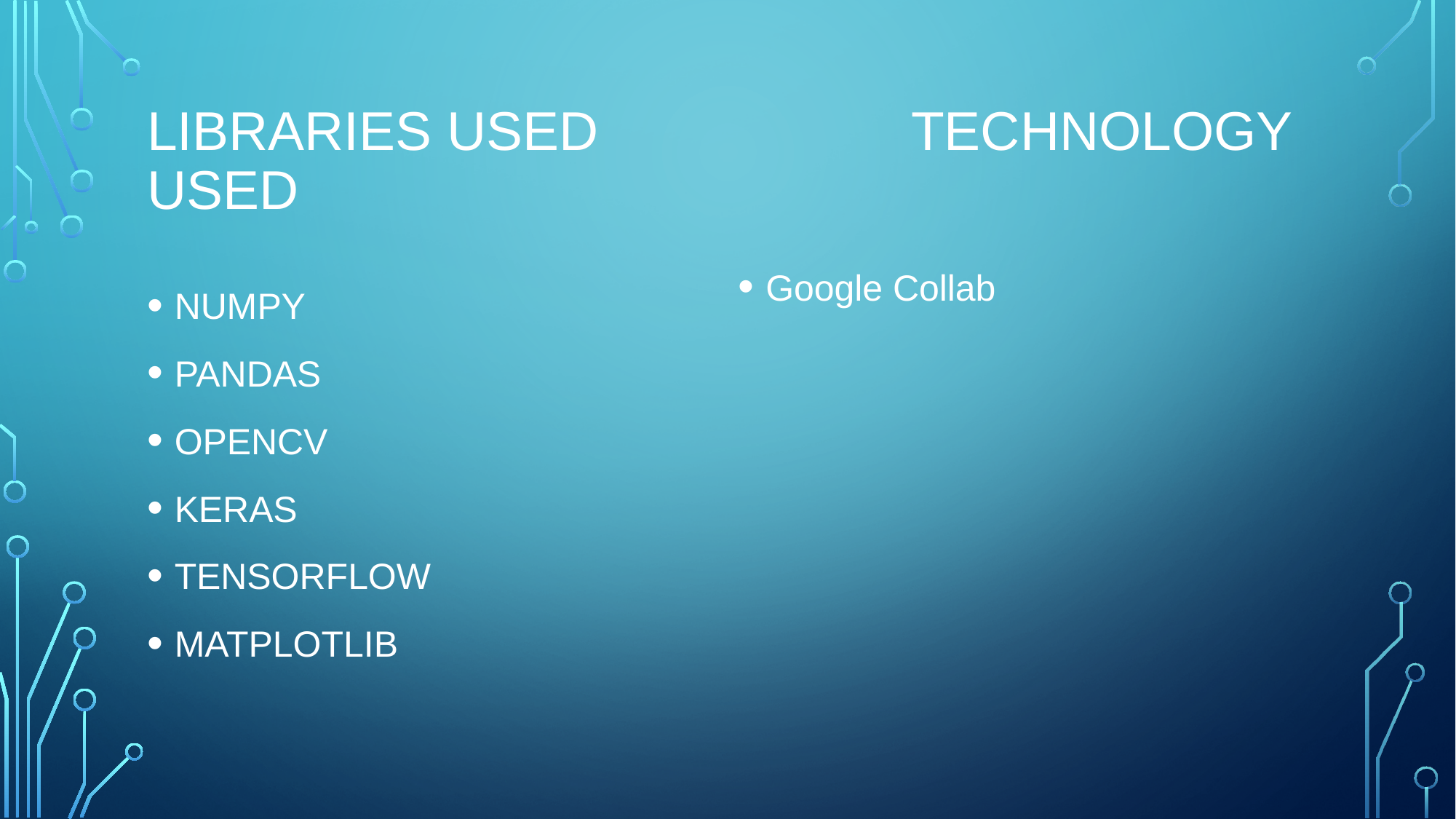

# LIBRARIES USED			Technology Used
Google Collab
NUMPY
PANDAS
OPENCV
KERAS
TENSORFLOW
MATPLOTLIB